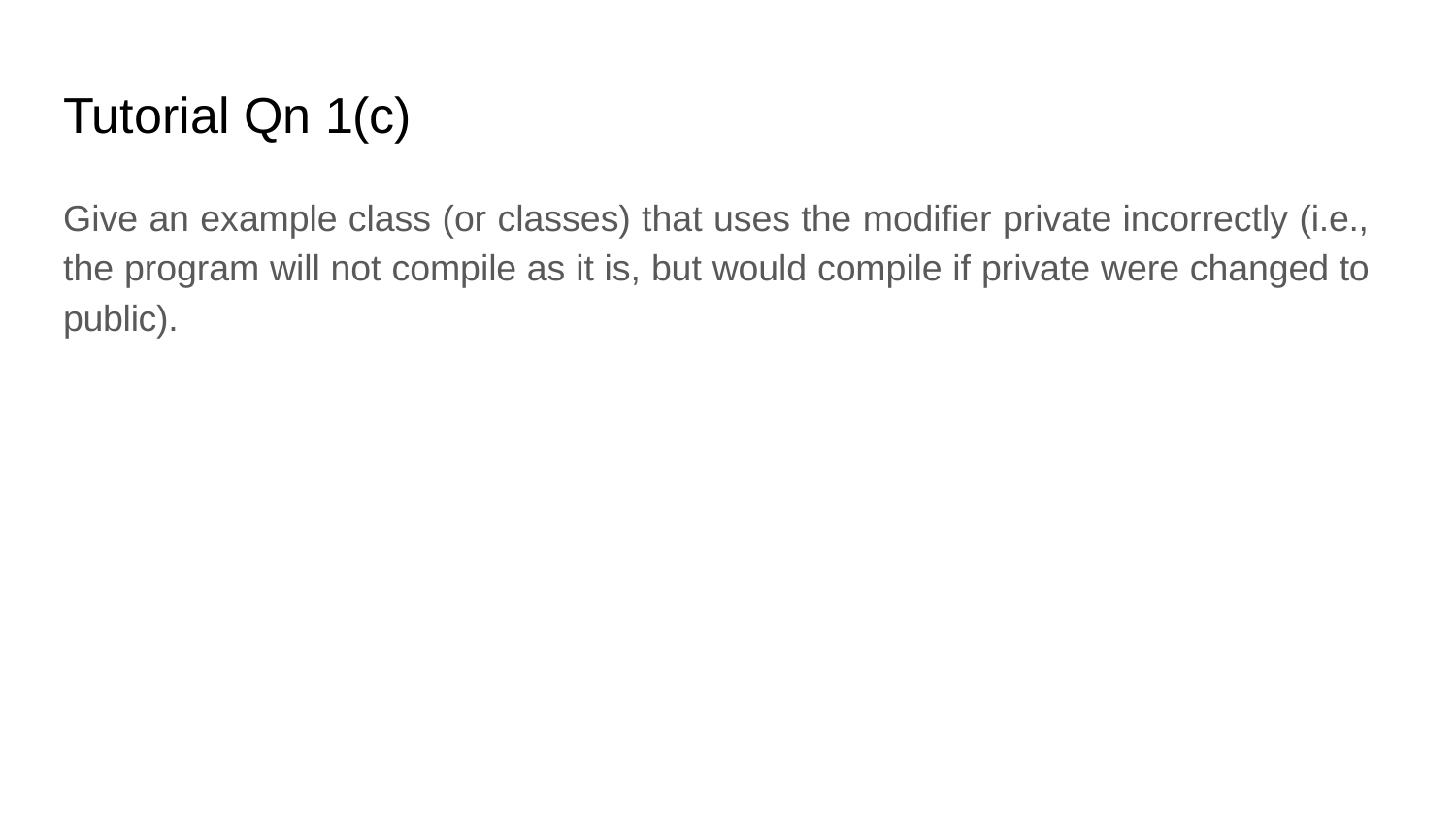

# Tutorial Qn 1(c)
Give an example class (or classes) that uses the modifier private incorrectly (i.e., the program will not compile as it is, but would compile if private were changed to public).